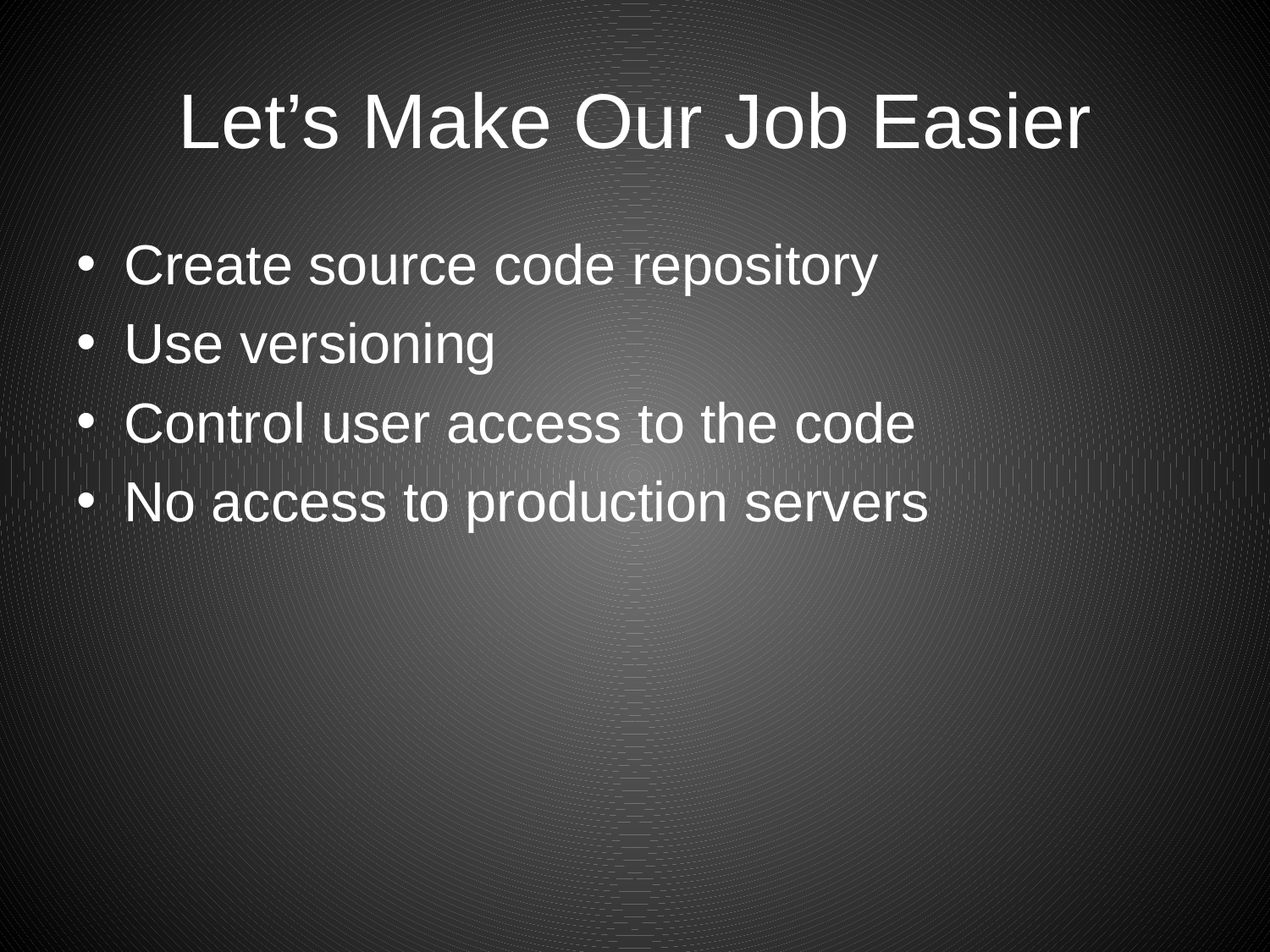

# Let’s Make Our Job Easier
Create source code repository
Use versioning
Control user access to the code
No access to production servers